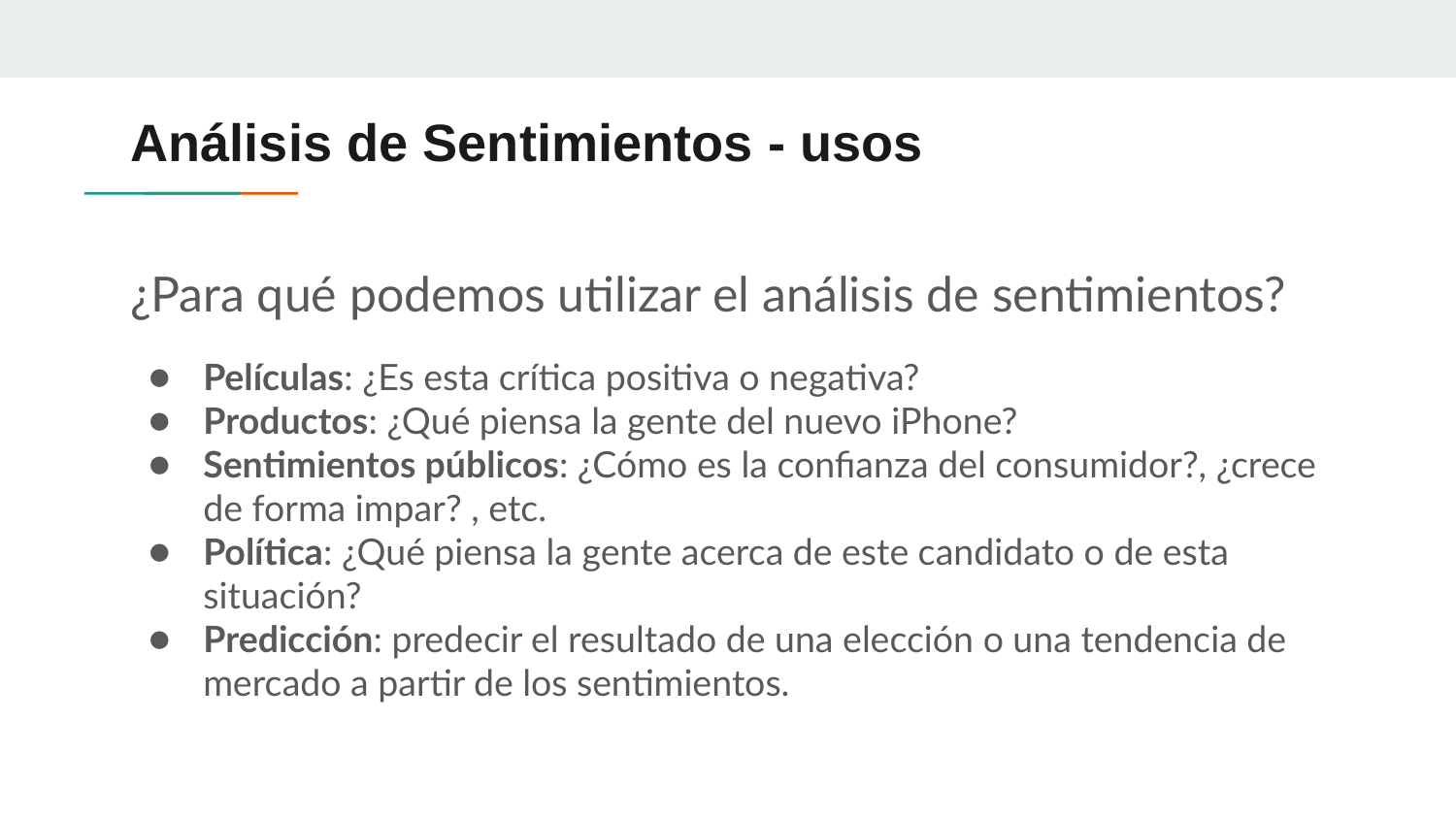

# Análisis de Sentimientos - usos

¿Para qué podemos utilizar el análisis de sentimientos?
Películas: ¿Es esta crítica positiva o negativa?
Productos: ¿Qué piensa la gente del nuevo iPhone?
Sentimientos públicos: ¿Cómo es la confianza del consumidor?, ¿crece de forma impar? , etc.
Política: ¿Qué piensa la gente acerca de este candidato o de esta situación?
Predicción: predecir el resultado de una elección o una tendencia de mercado a partir de los sentimientos.